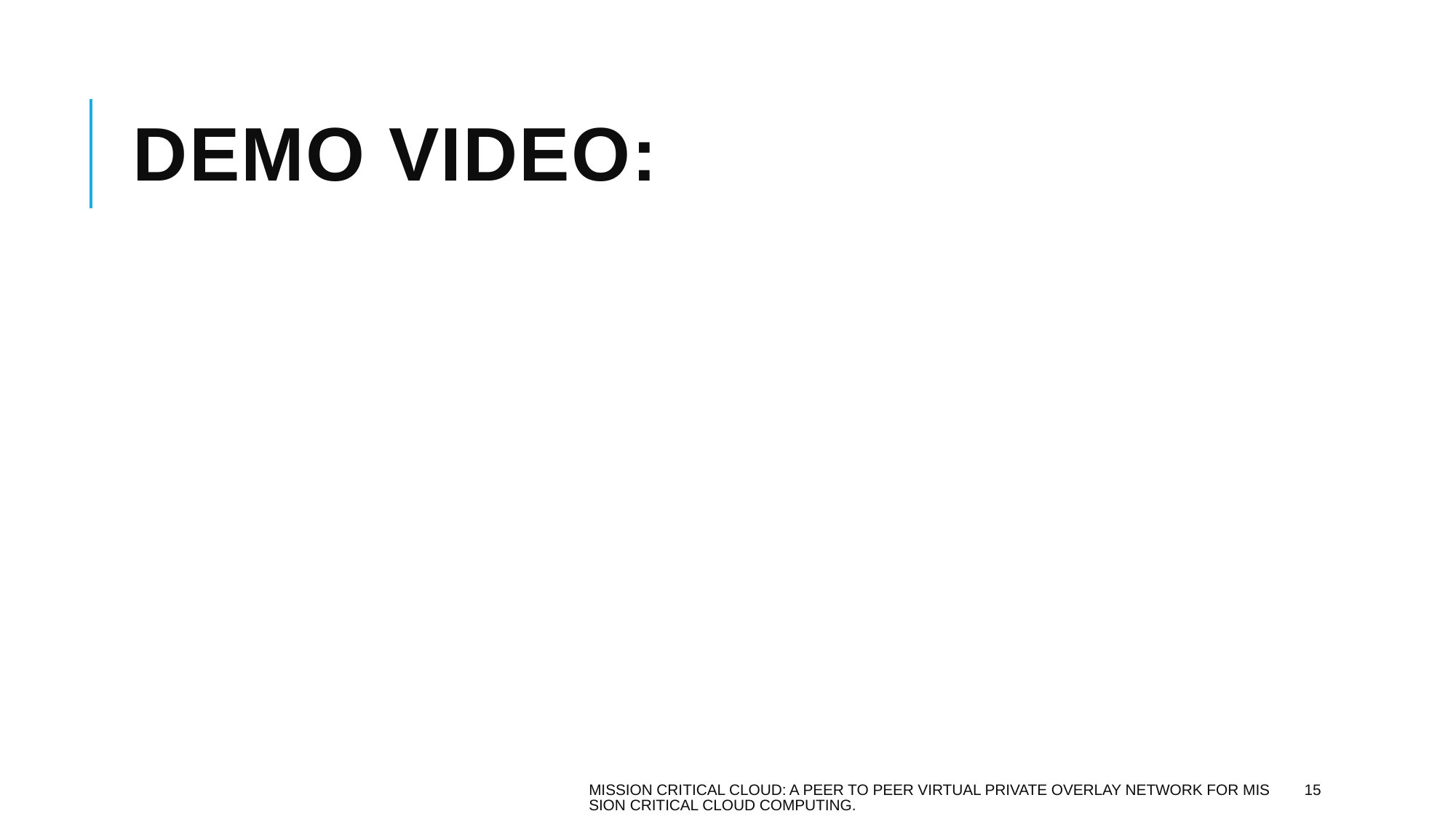

# Demo video:

Mission Critical Cloud: A peer to peer virtual private overlay network for mission critical cloud computing.
15